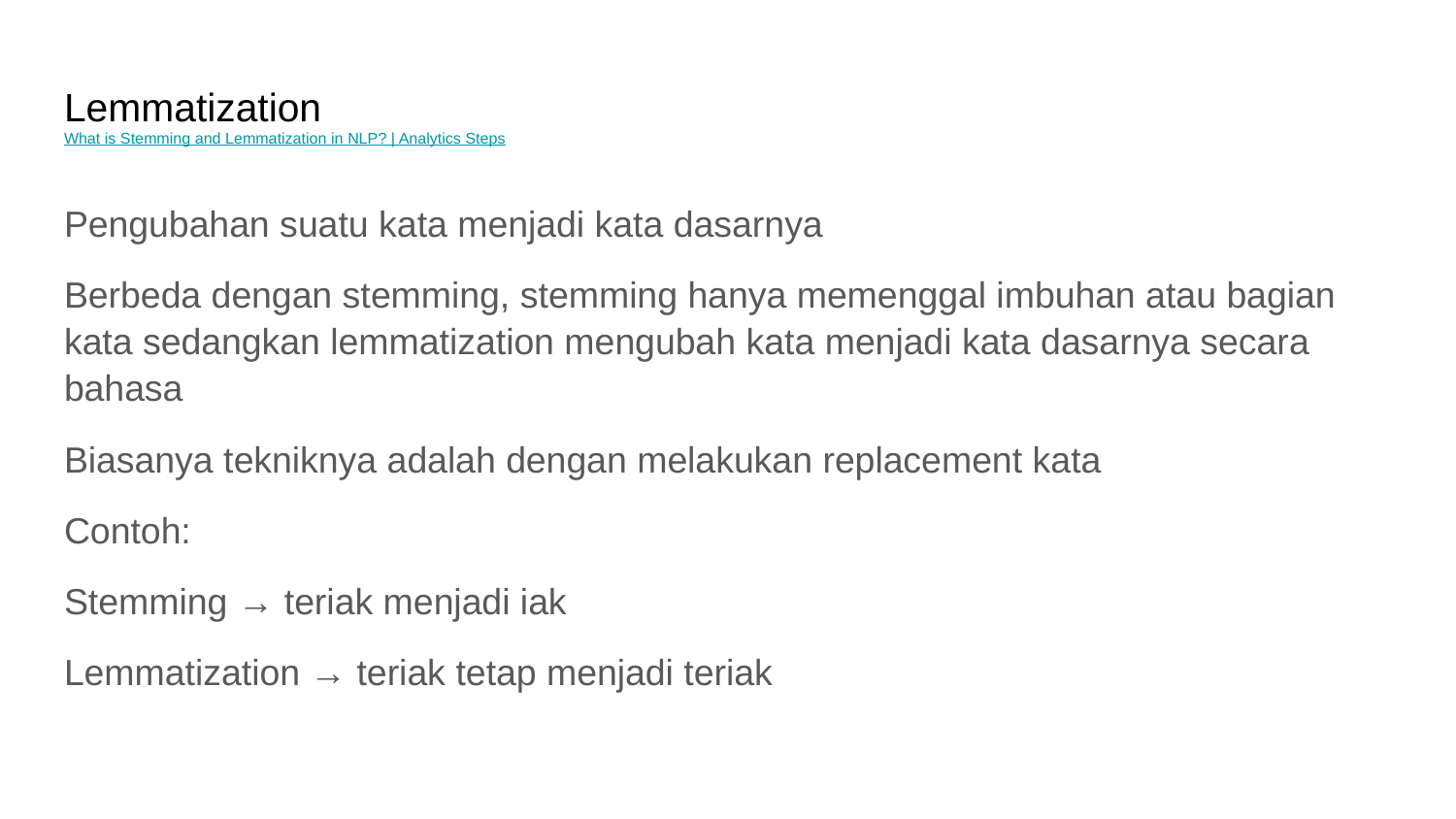

# Lemmatization
What is Stemming and Lemmatization in NLP? | Analytics Steps
Pengubahan suatu kata menjadi kata dasarnya
Berbeda dengan stemming, stemming hanya memenggal imbuhan atau bagian kata sedangkan lemmatization mengubah kata menjadi kata dasarnya secara bahasa
Biasanya tekniknya adalah dengan melakukan replacement kata
Contoh:
Stemming → teriak menjadi iak
Lemmatization → teriak tetap menjadi teriak